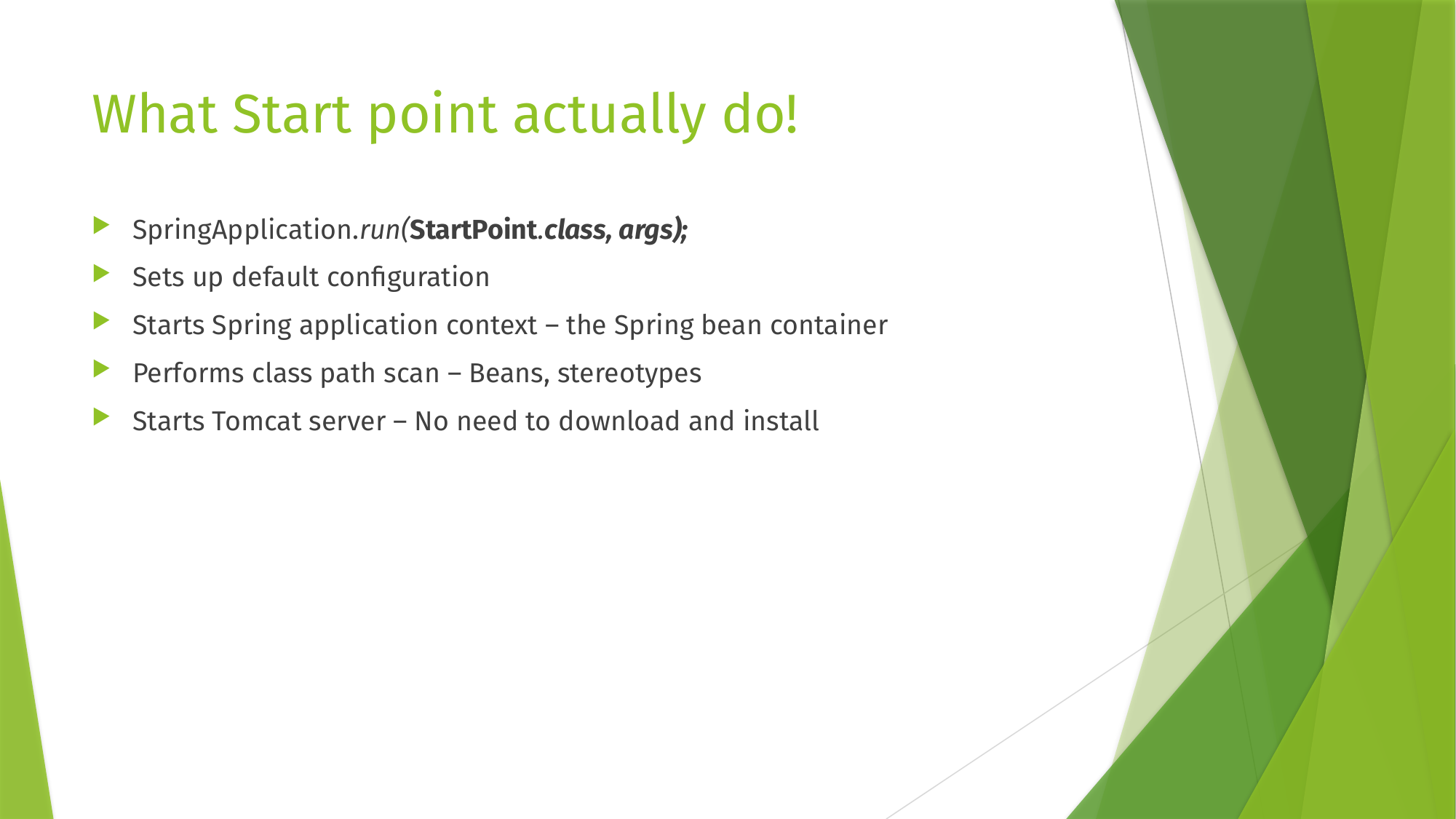

# What Start point actually do!
SpringApplication.run(StartPoint.class, args);
Sets up default configuration
Starts Spring application context – the Spring bean container
Performs class path scan – Beans, stereotypes
Starts Tomcat server – No need to download and install